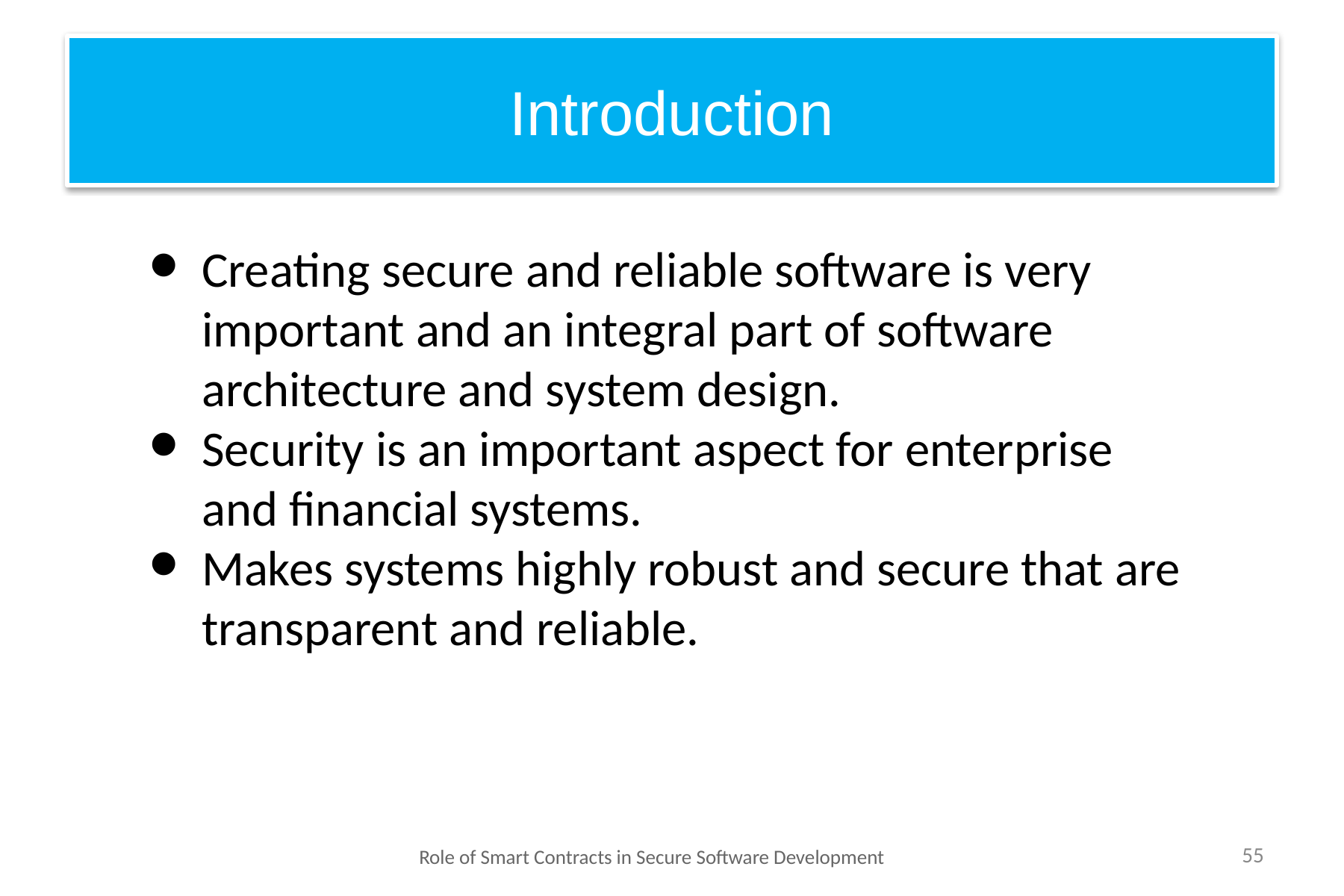

Introduction
Creating secure and reliable software is very important and an integral part of software architecture and system design.
Security is an important aspect for enterprise and financial systems.
Makes systems highly robust and secure that are transparent and reliable.
Role of Smart Contracts in Secure Software Development
55